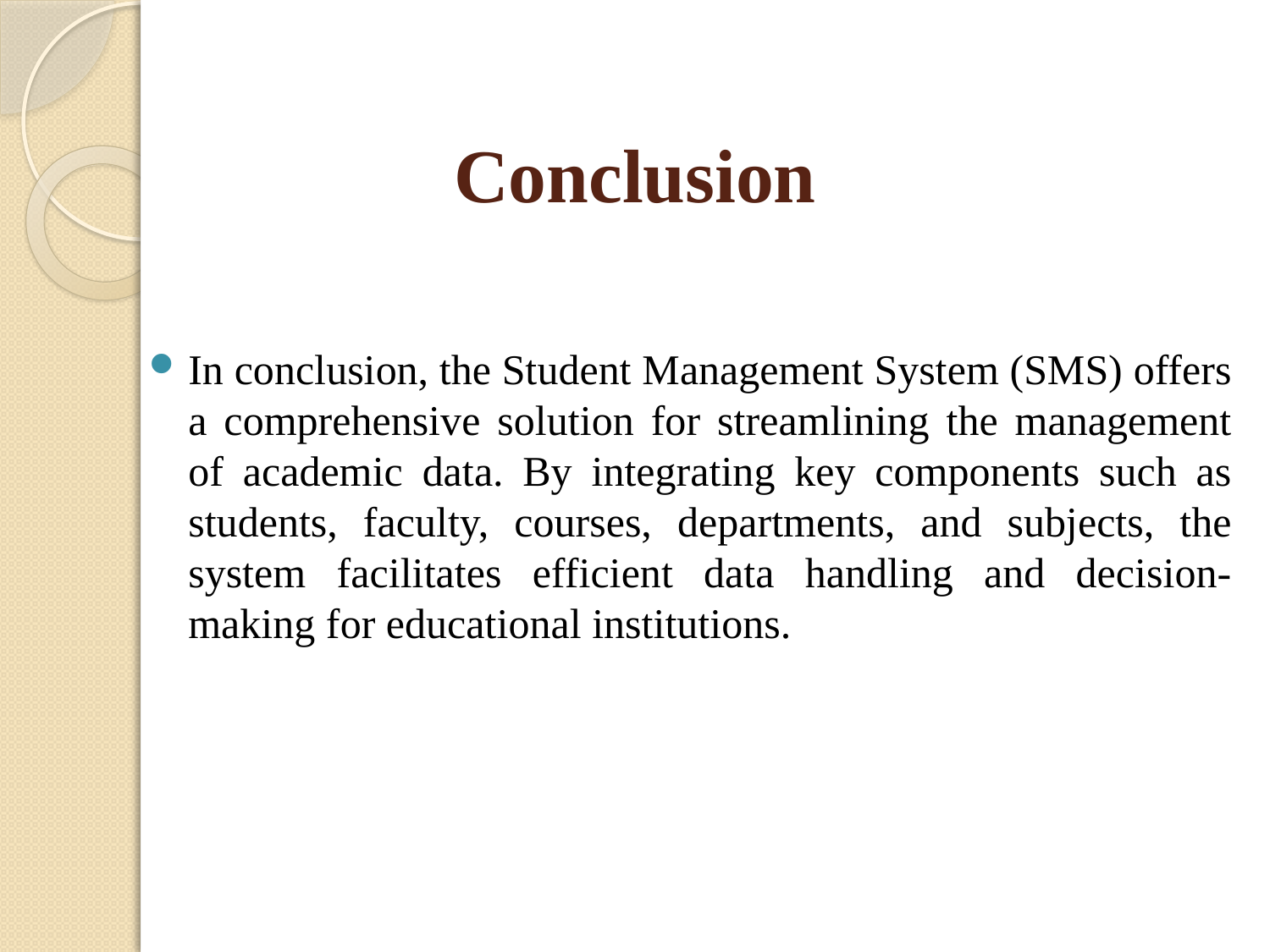

# Conclusion
In conclusion, the Student Management System (SMS) offers a comprehensive solution for streamlining the management of academic data. By integrating key components such as students, faculty, courses, departments, and subjects, the system facilitates efficient data handling and decision-making for educational institutions.